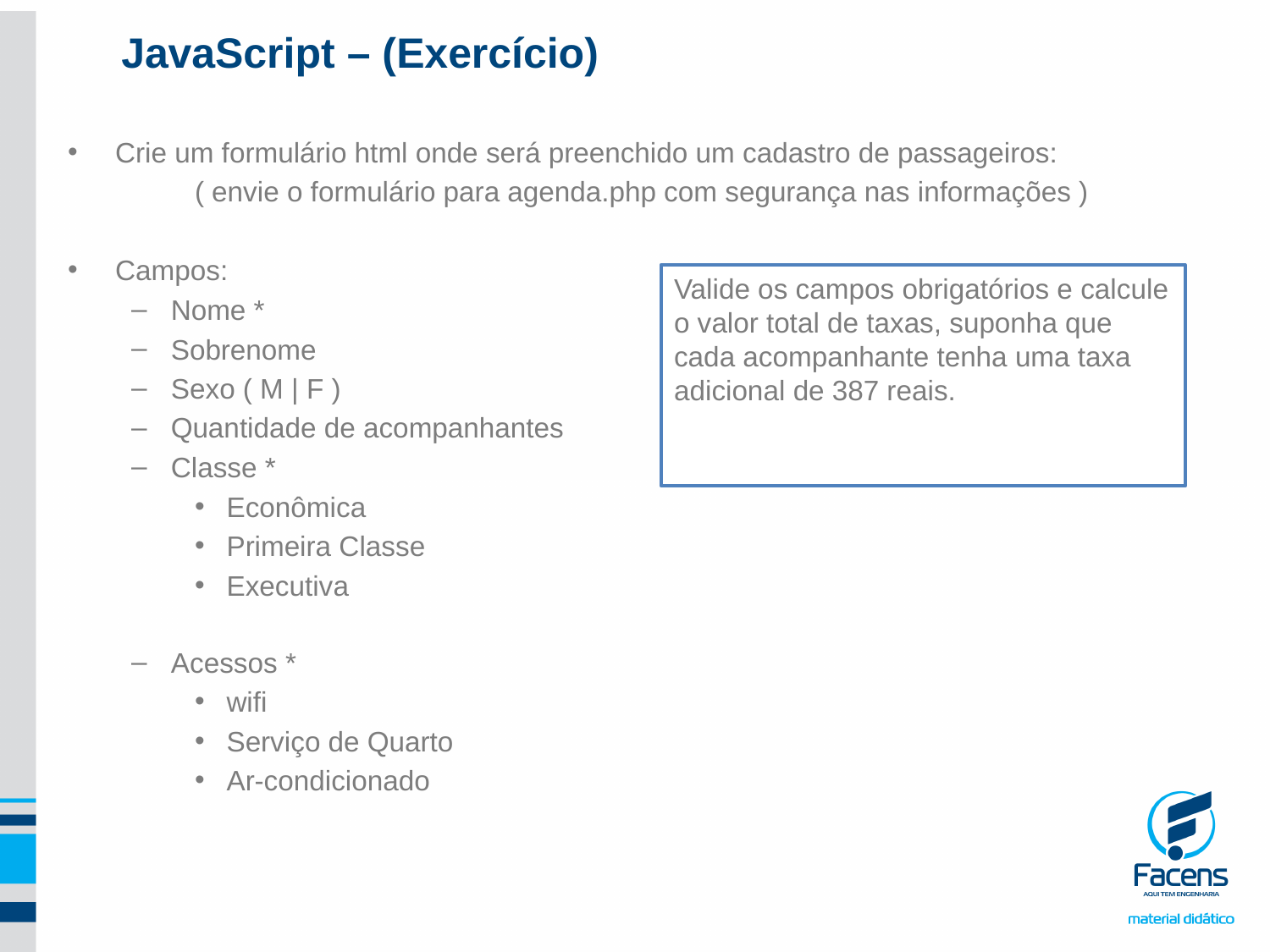

JavaScript – (Exercício)

Crie um formulário html onde será preenchido um cadastro de passageiros:
	( envie o formulário para agenda.php com segurança nas informações )

Campos:
Nome *
Sobrenome
Sexo ( M | F )
Quantidade de acompanhantes
Classe *
Econômica
Primeira Classe
Executiva

Acessos *
wifi
Serviço de Quarto
Ar-condicionado

Valide os campos obrigatórios e calcule o valor total de taxas, suponha que cada acompanhante tenha uma taxa adicional de 387 reais.